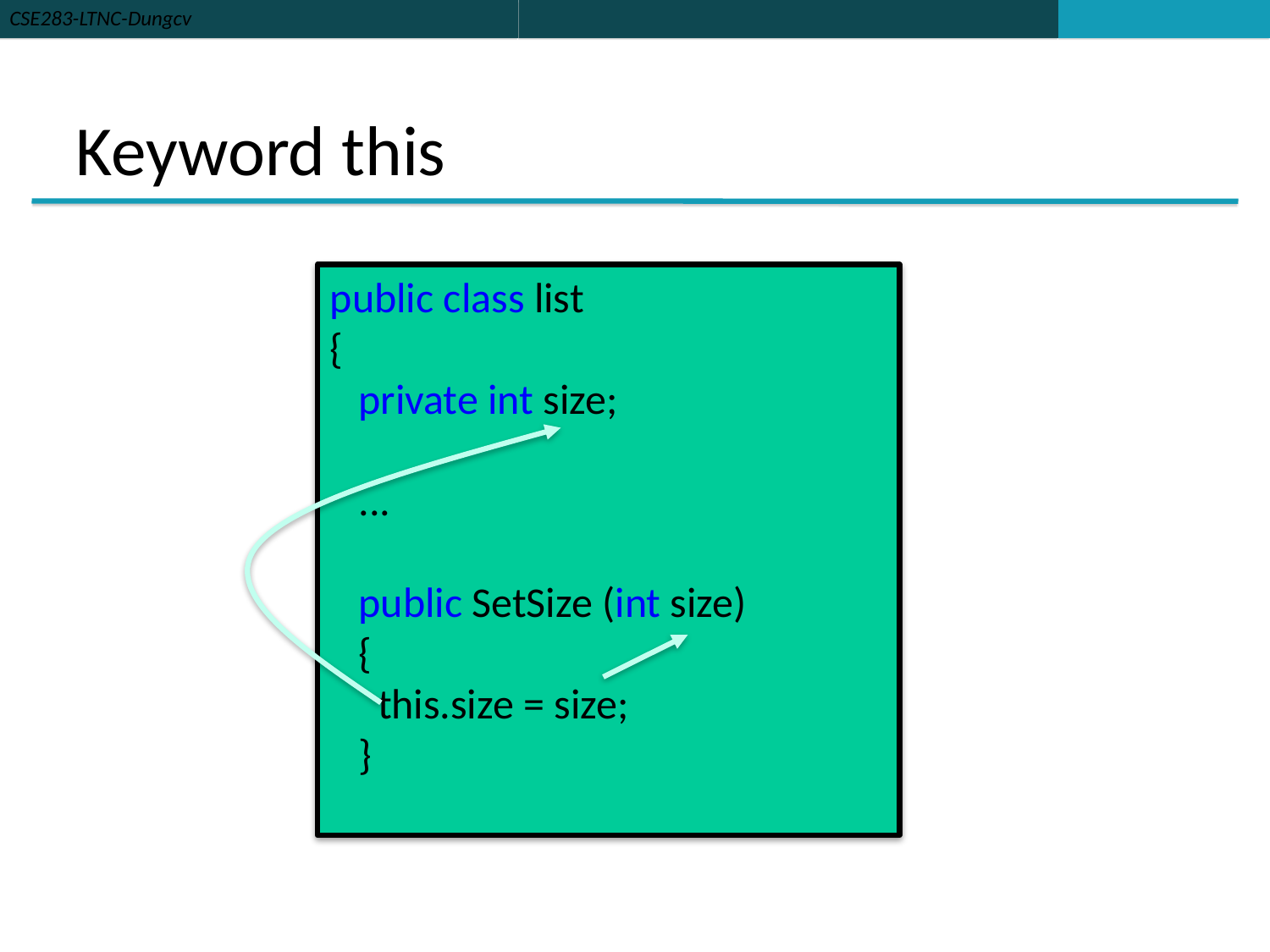

# Keyword this
public class list
{
   private int size;

   ...

   public SetSize (int size)
   {
     this.size = size;
   }

37